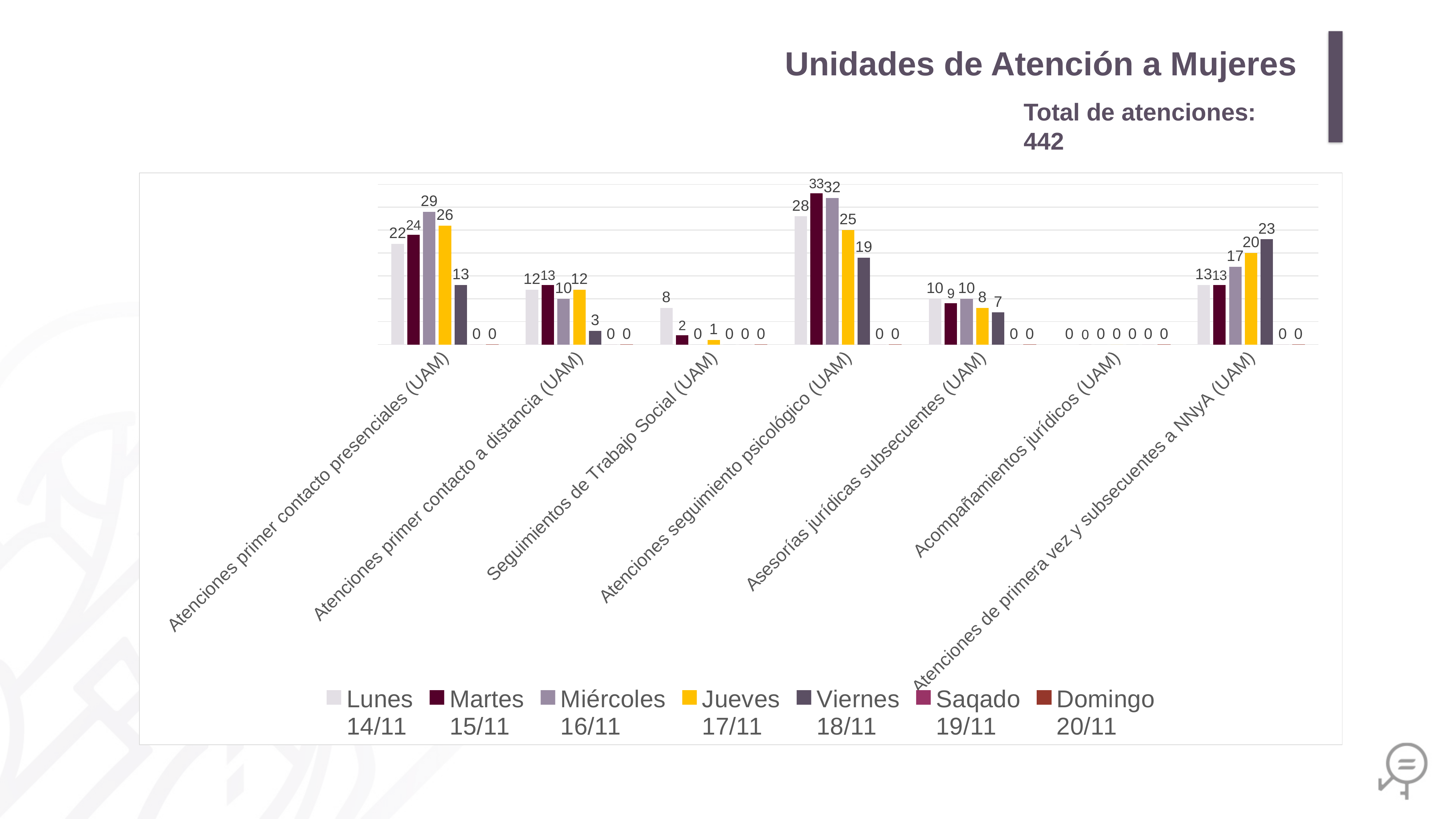

Unidades de Atención a Mujeres
Total de atenciones: 442

### Chart

| Category | Lunes
14/11 | Martes
15/11 | Miércoles
16/11 | Jueves
17/11 | Viernes
18/11 | Saqado
19/11 | Domingo
20/11 |
|---|---|---|---|---|---|---|---|
| Atenciones primer contacto presenciales (UAM) | 22.0 | 24.0 | 29.0 | 26.0 | 13.0 | 0.0 | 0.0 |
| Atenciones primer contacto a distancia (UAM) | 12.0 | 13.0 | 10.0 | 12.0 | 3.0 | 0.0 | 0.0 |
| Seguimientos de Trabajo Social (UAM) | 8.0 | 2.0 | 0.0 | 1.0 | 0.0 | 0.0 | 0.0 |
| Atenciones seguimiento psicológico (UAM) | 28.0 | 33.0 | 32.0 | 25.0 | 19.0 | 0.0 | 0.0 |
| Asesorías jurídicas subsecuentes (UAM) | 10.0 | 9.0 | 10.0 | 8.0 | 7.0 | 0.0 | 0.0 |
| Acompañamientos jurídicos (UAM) | 0.0 | 0.0 | 0.0 | 0.0 | 0.0 | 0.0 | 0.0 |
| Atenciones de primera vez y subsecuentes a NNyA (UAM) | 13.0 | 13.0 | 17.0 | 20.0 | 23.0 | 0.0 | 0.0 |